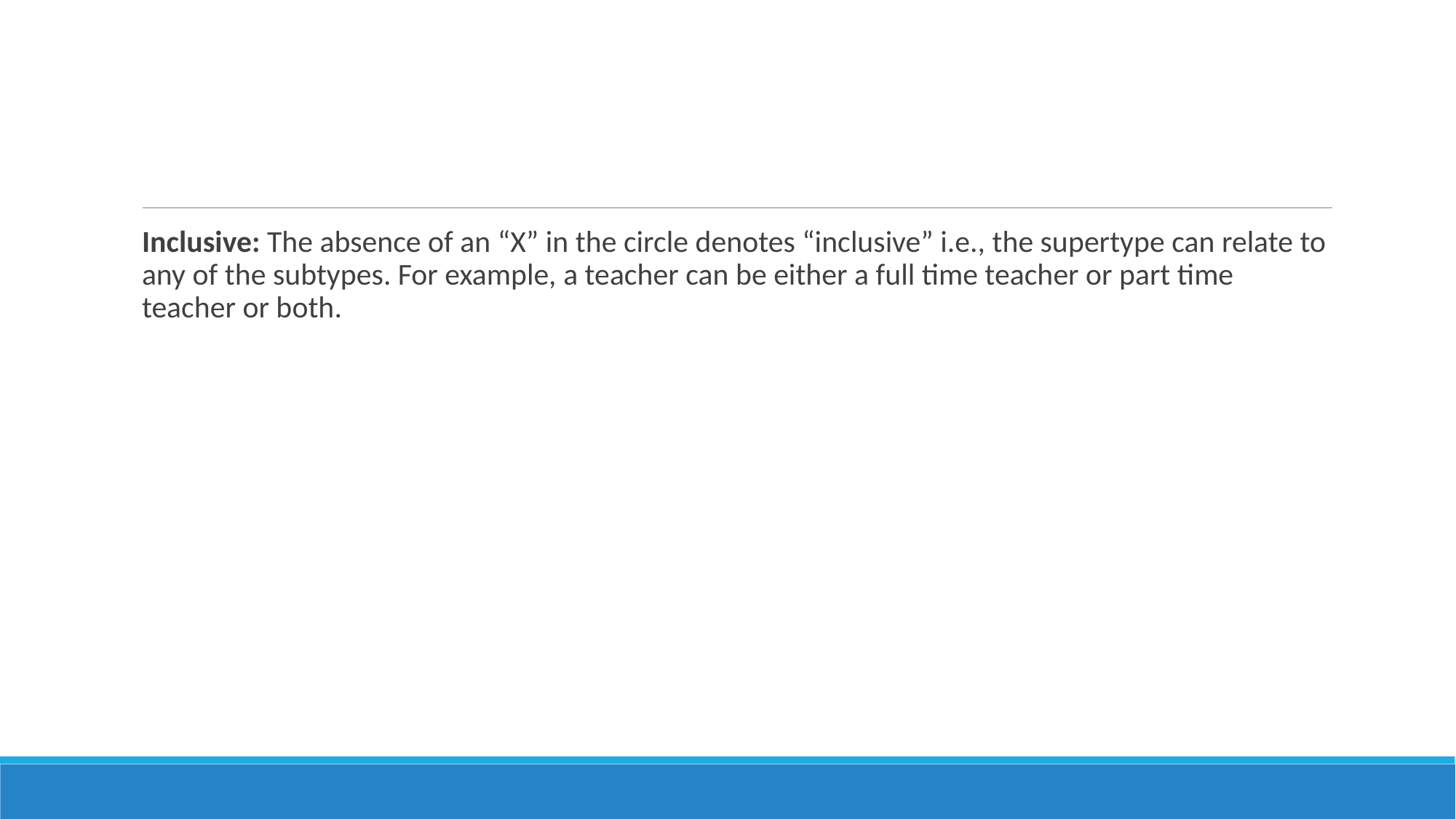

#
Inclusive: The absence of an “X” in the circle denotes “inclusive” i.e., the supertype can relate to any of the subtypes. For example, a teacher can be either a full time teacher or part time teacher or both.